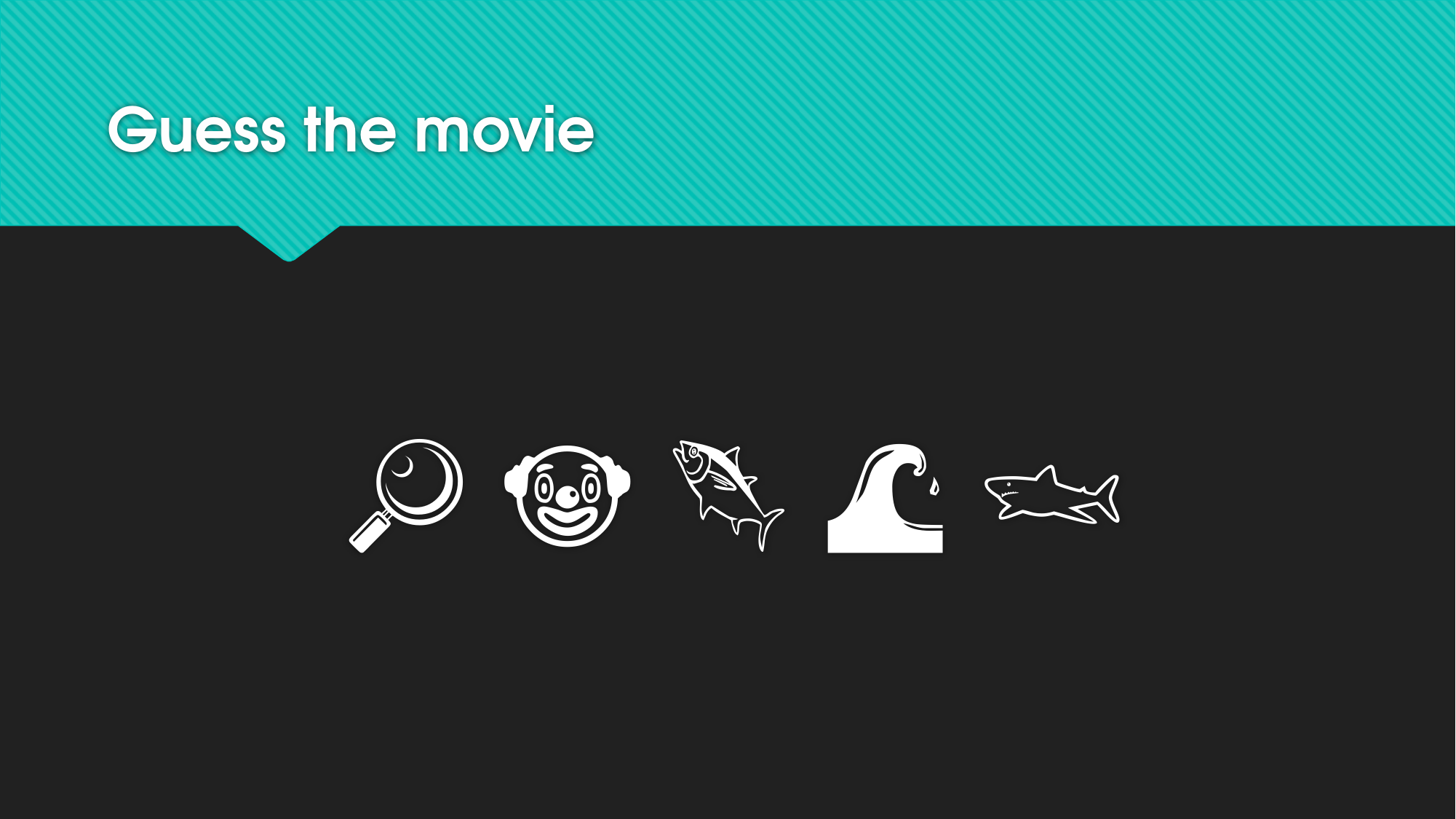

# Guess the movie
       🔎 🤡 🐟 🌊 🦈